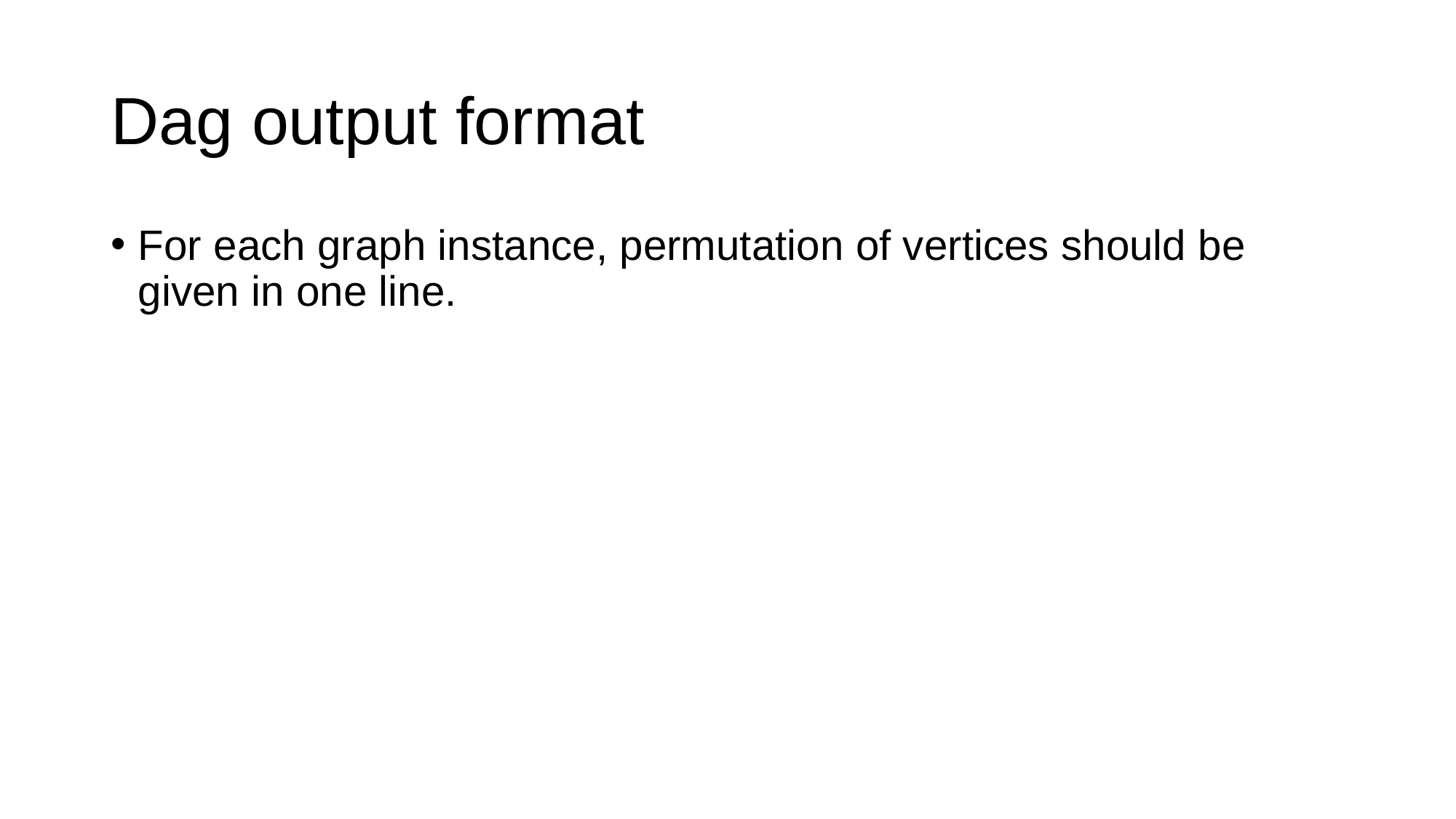

# Dag output format
For each graph instance, permutation of vertices should be given in one line.